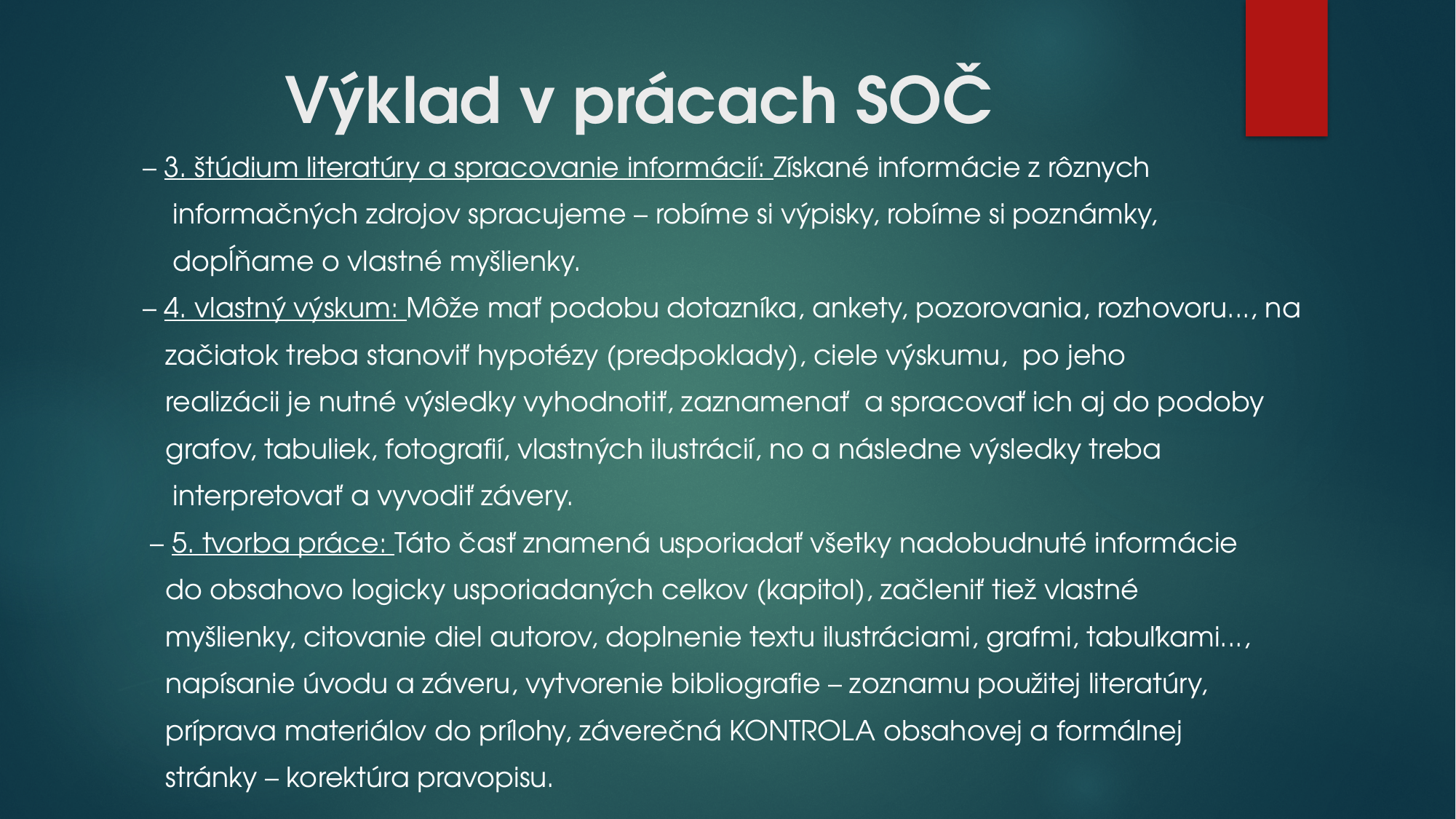

# Výklad v prácach SOČ
– 3. štúdium literatúry a spracovanie informácií: Získané informácie z rôznych
    informačných zdrojov spracujeme – robíme si výpisky, robíme si poznámky,
    dopĺňame o vlastné myšlienky.
– 4. vlastný výskum: Môže mať podobu dotazníka, ankety, pozorovania, rozhovoru..., na
   začiatok treba stanoviť hypotézy (predpoklady), ciele výskumu,  po jeho
   realizácii je nutné výsledky vyhodnotiť, zaznamenať  a spracovať ich aj do podoby
   grafov, tabuliek, fotografií, vlastných ilustrácií, no a následne výsledky treba
    interpretovať a vyvodiť závery.
 – 5. tvorba práce: Táto časť znamená usporiadať všetky nadobudnuté informácie
   do obsahovo logicky usporiadaných celkov (kapitol), začleniť tiež vlastné
   myšlienky, citovanie diel autorov, doplnenie textu ilustráciami, grafmi, tabuľkami...,
   napísanie úvodu a záveru, vytvorenie bibliografie – zoznamu použitej literatúry,
   príprava materiálov do prílohy, záverečná KONTROLA obsahovej a formálnej
   stránky – korektúra pravopisu.